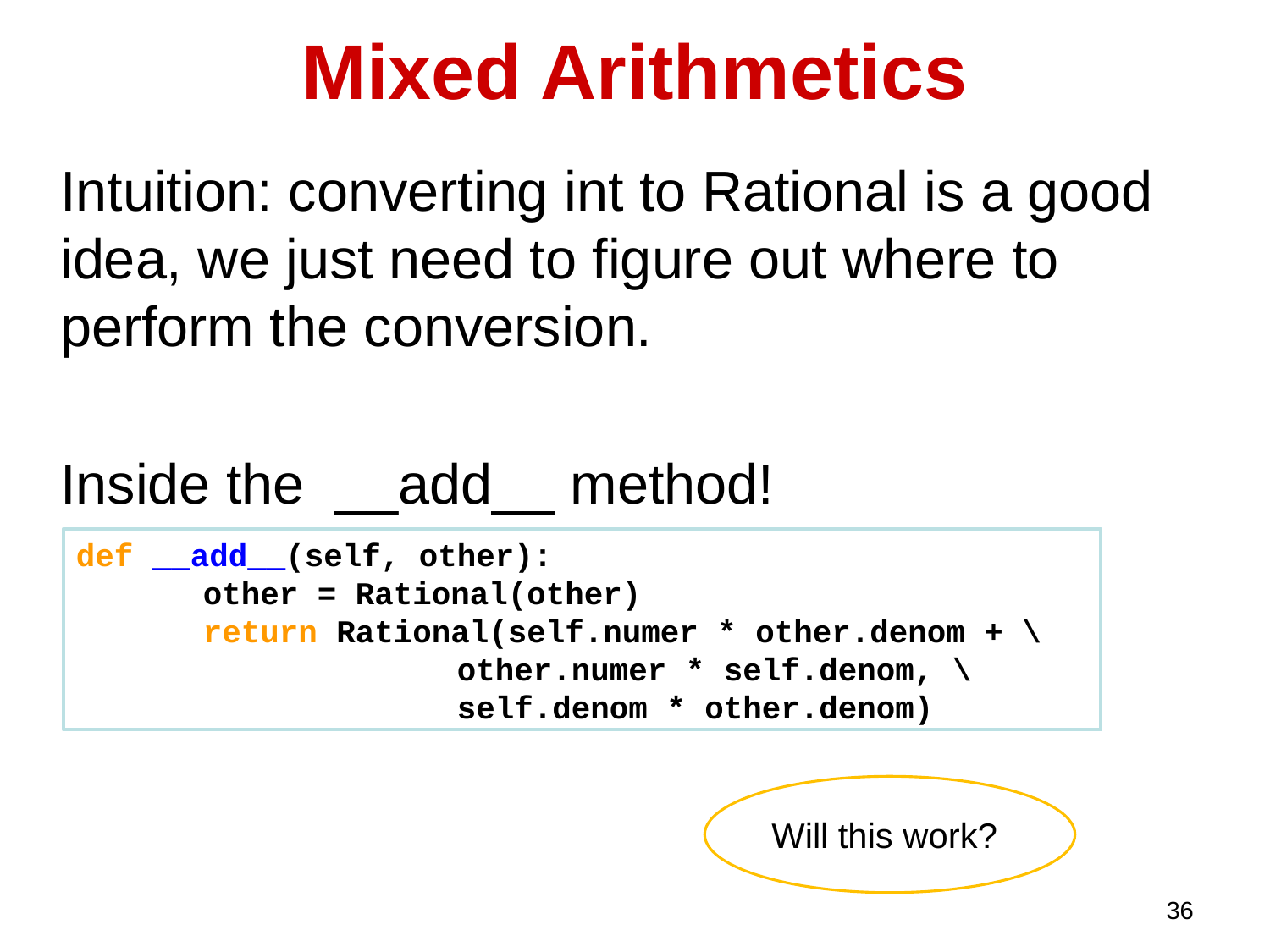

# Mixed Arithmetics
Intuition: converting int to Rational is a good idea, we just need to figure out where to perform the conversion.

Inside the  __add__ method!

def __add__(self, other):
	other = Rational(other)
	return Rational(self.numer * other.denom + \
			other.numer * self.denom, \
			self.denom * other.denom)
Will this work?
36